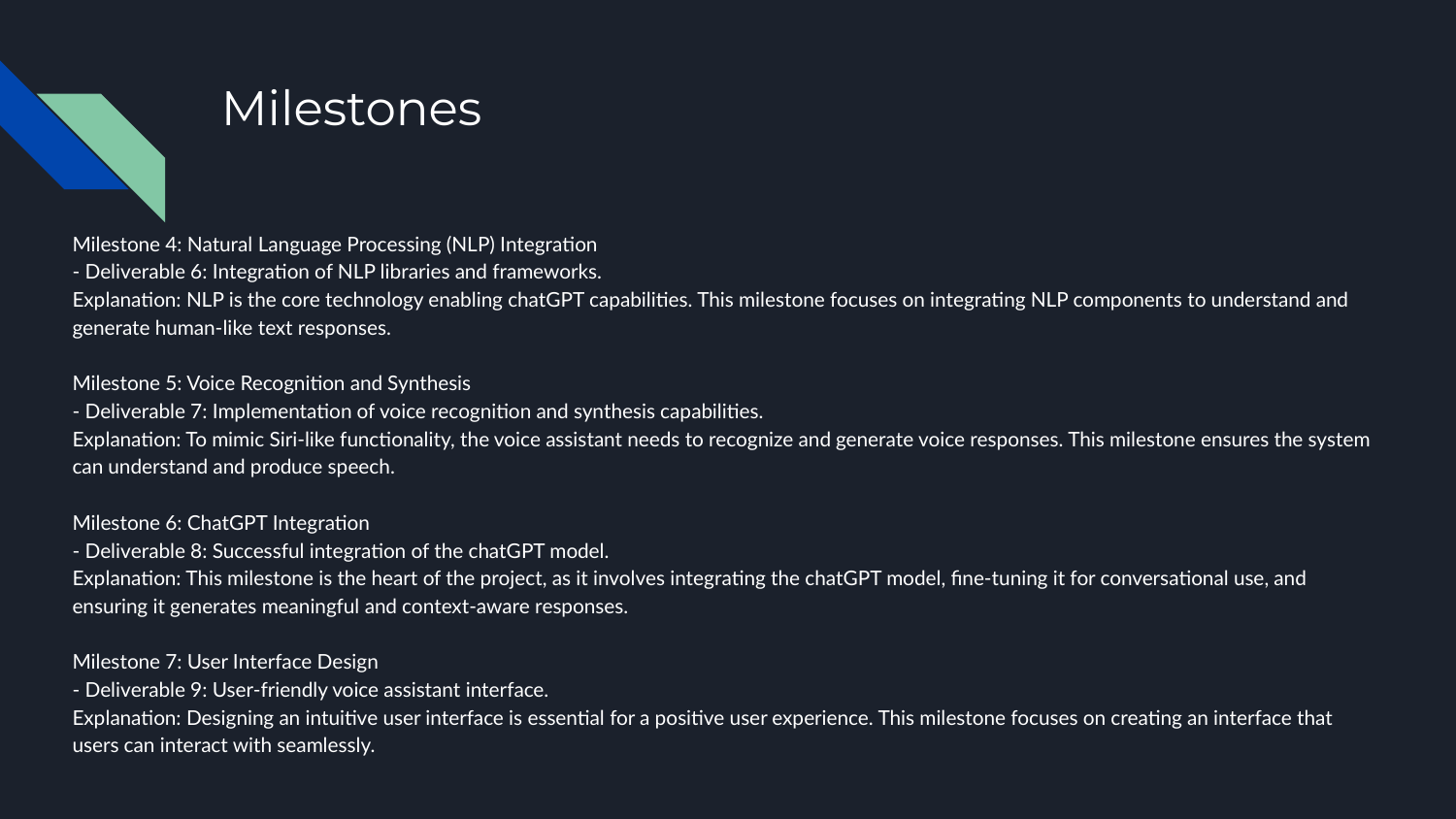

# Milestones
Milestone 4: Natural Language Processing (NLP) Integration
- Deliverable 6: Integration of NLP libraries and frameworks.
Explanation: NLP is the core technology enabling chatGPT capabilities. This milestone focuses on integrating NLP components to understand and generate human-like text responses.

Milestone 5: Voice Recognition and Synthesis
- Deliverable 7: Implementation of voice recognition and synthesis capabilities.
Explanation: To mimic Siri-like functionality, the voice assistant needs to recognize and generate voice responses. This milestone ensures the system can understand and produce speech.

Milestone 6: ChatGPT Integration
- Deliverable 8: Successful integration of the chatGPT model.
Explanation: This milestone is the heart of the project, as it involves integrating the chatGPT model, fine-tuning it for conversational use, and ensuring it generates meaningful and context-aware responses.

Milestone 7: User Interface Design
- Deliverable 9: User-friendly voice assistant interface.
Explanation: Designing an intuitive user interface is essential for a positive user experience. This milestone focuses on creating an interface that users can interact with seamlessly.